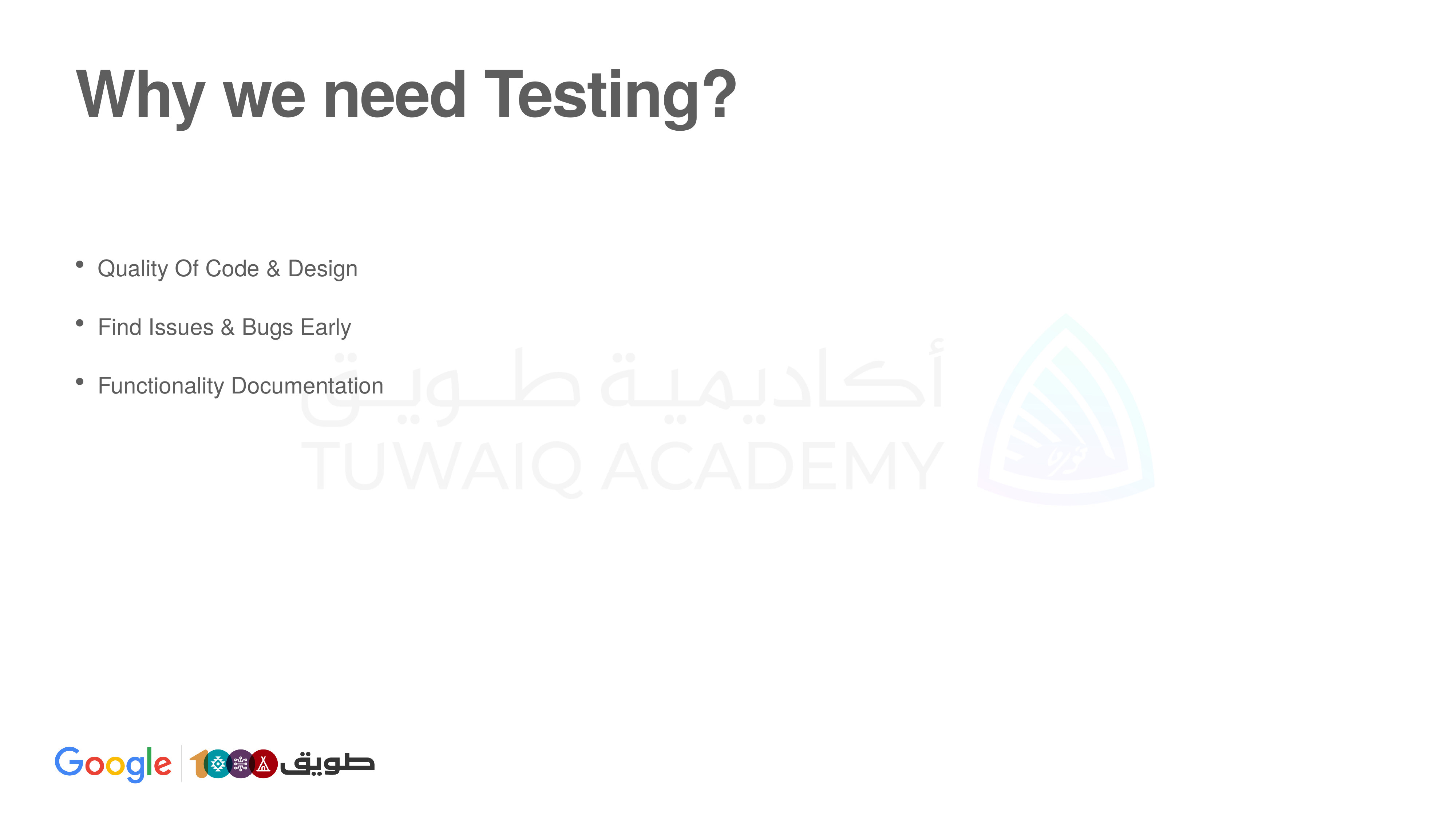

# Why we need Testing?

Quality Of Code & Design
Find Issues & Bugs Early
Functionality Documentation